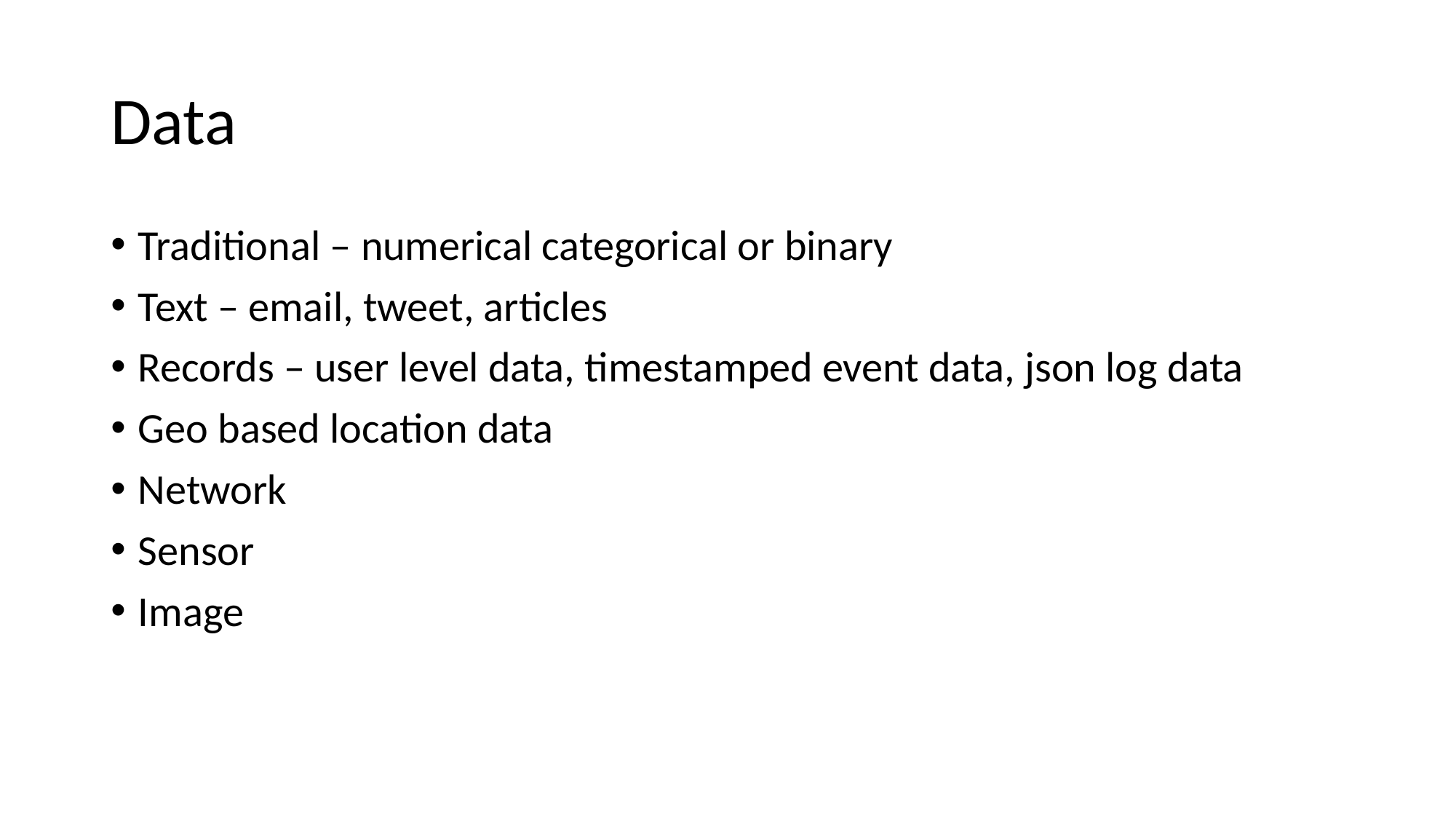

# Data
Traditional – numerical categorical or binary
Text – email, tweet, articles
Records – user level data, timestamped event data, json log data
Geo based location data
Network
Sensor
Image